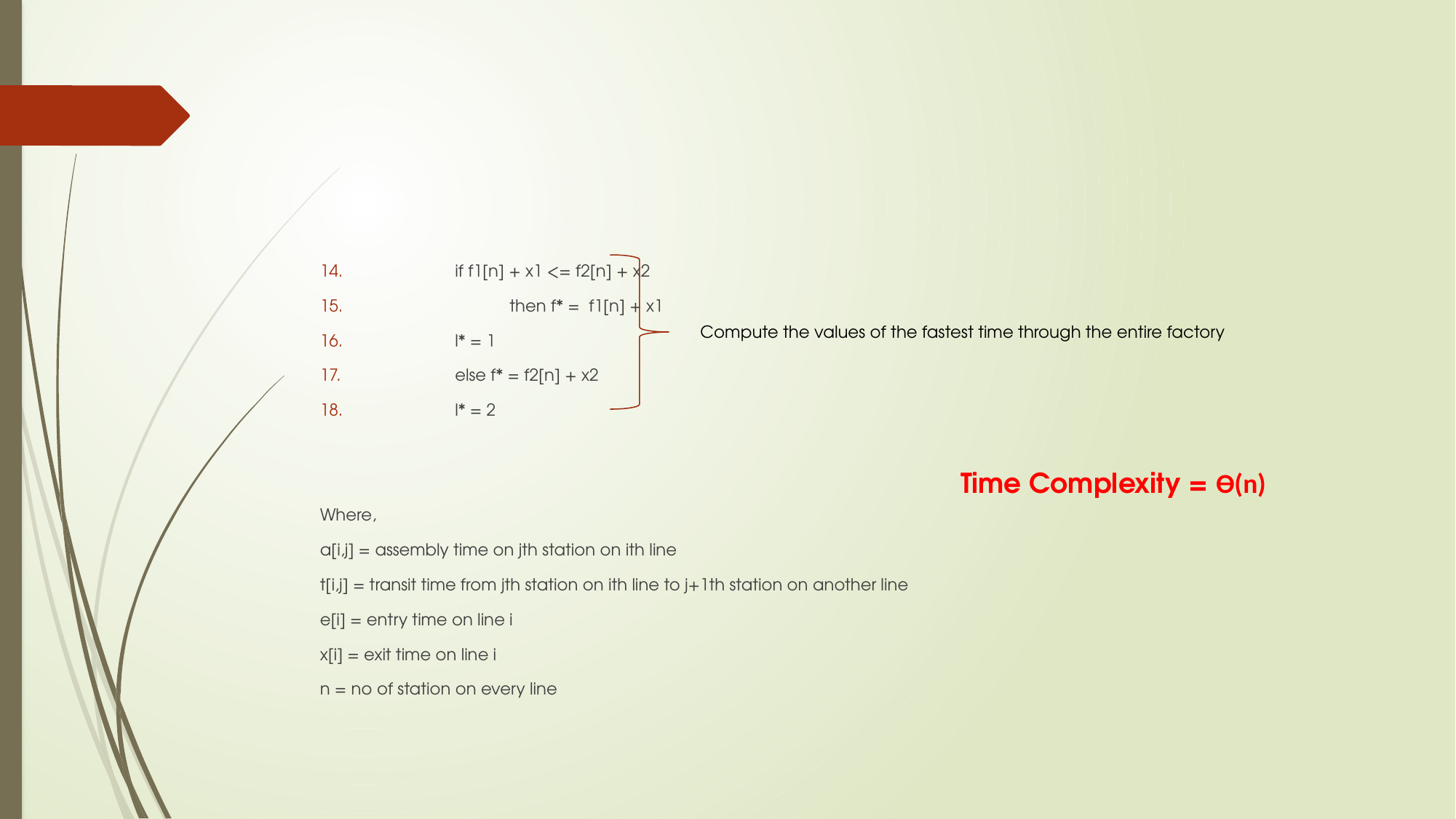

#
  	if f1[n] + x1 <= f2[n] + x2
	            then f* =  f1[n] + x1
                    	l* = 1
  	else f* = f2[n] + x2
 			l* = 2

Where,
a[i,j] = assembly time on jth station on ith line
t[i,j] = transit time from jth station on ith line to j+1th station on another line
e[i] = entry time on line i
x[i] = exit time on line i
n = no of station on every line

Compute the values of the fastest time through the entire factory
Time Complexity = Ɵ(n)